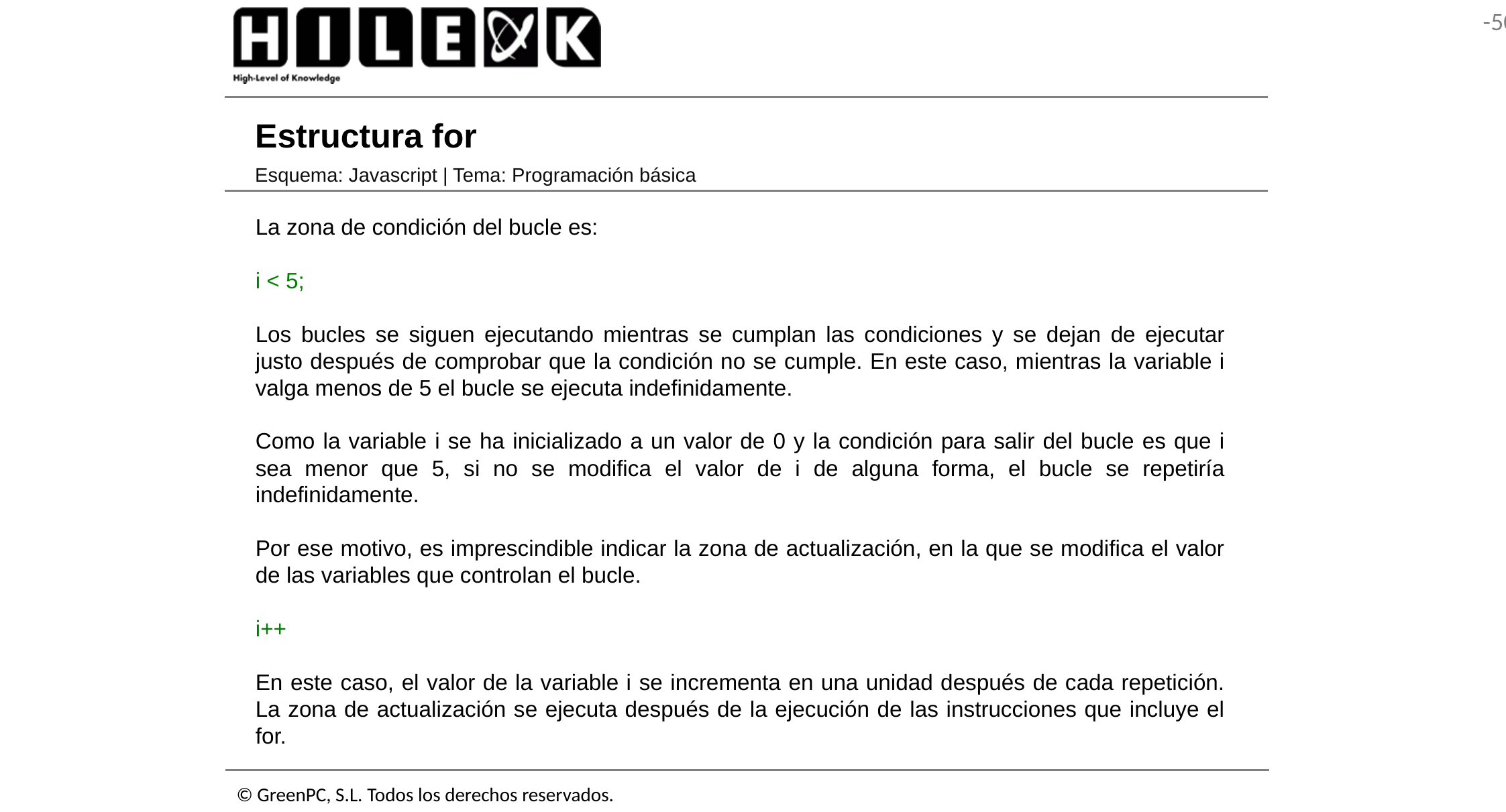

# Estructura for
Esquema: Javascript | Tema: Programación básica
La zona de condición del bucle es:

i < 5;

Los bucles se siguen ejecutando mientras se cumplan las condiciones y se dejan de ejecutar justo después de comprobar que la condición no se cumple. En este caso, mientras la variable i valga menos de 5 el bucle se ejecuta indefinidamente.

Como la variable i se ha inicializado a un valor de 0 y la condición para salir del bucle es que i sea menor que 5, si no se modifica el valor de i de alguna forma, el bucle se repetiría indefinidamente.

Por ese motivo, es imprescindible indicar la zona de actualización, en la que se modifica el valor de las variables que controlan el bucle.

i++

En este caso, el valor de la variable i se incrementa en una unidad después de cada repetición. La zona de actualización se ejecuta después de la ejecución de las instrucciones que incluye el for.